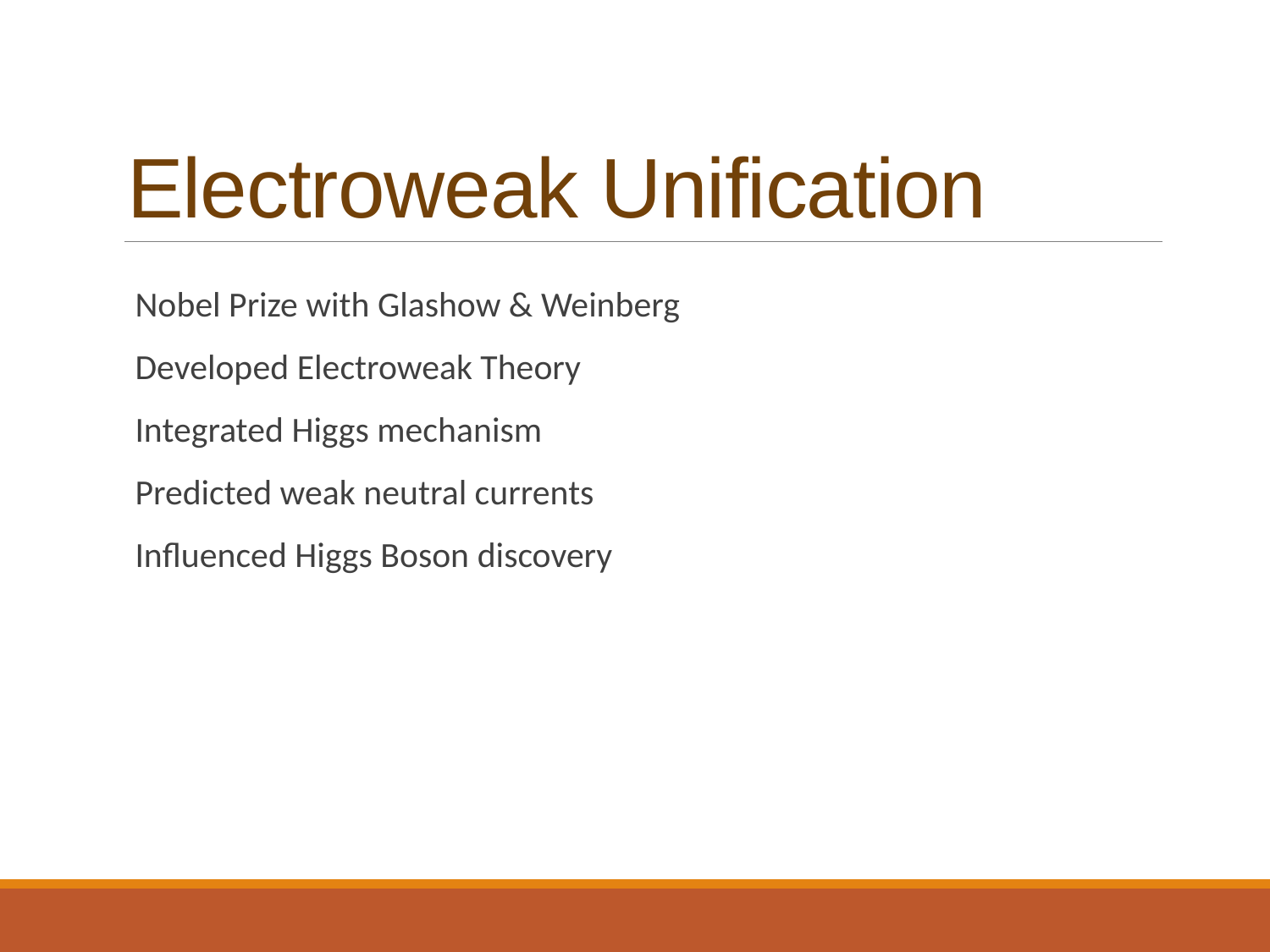

# Electroweak Unification
 Nobel Prize with Glashow & Weinberg
 Developed Electroweak Theory
 Integrated Higgs mechanism
 Predicted weak neutral currents
 Influenced Higgs Boson discovery